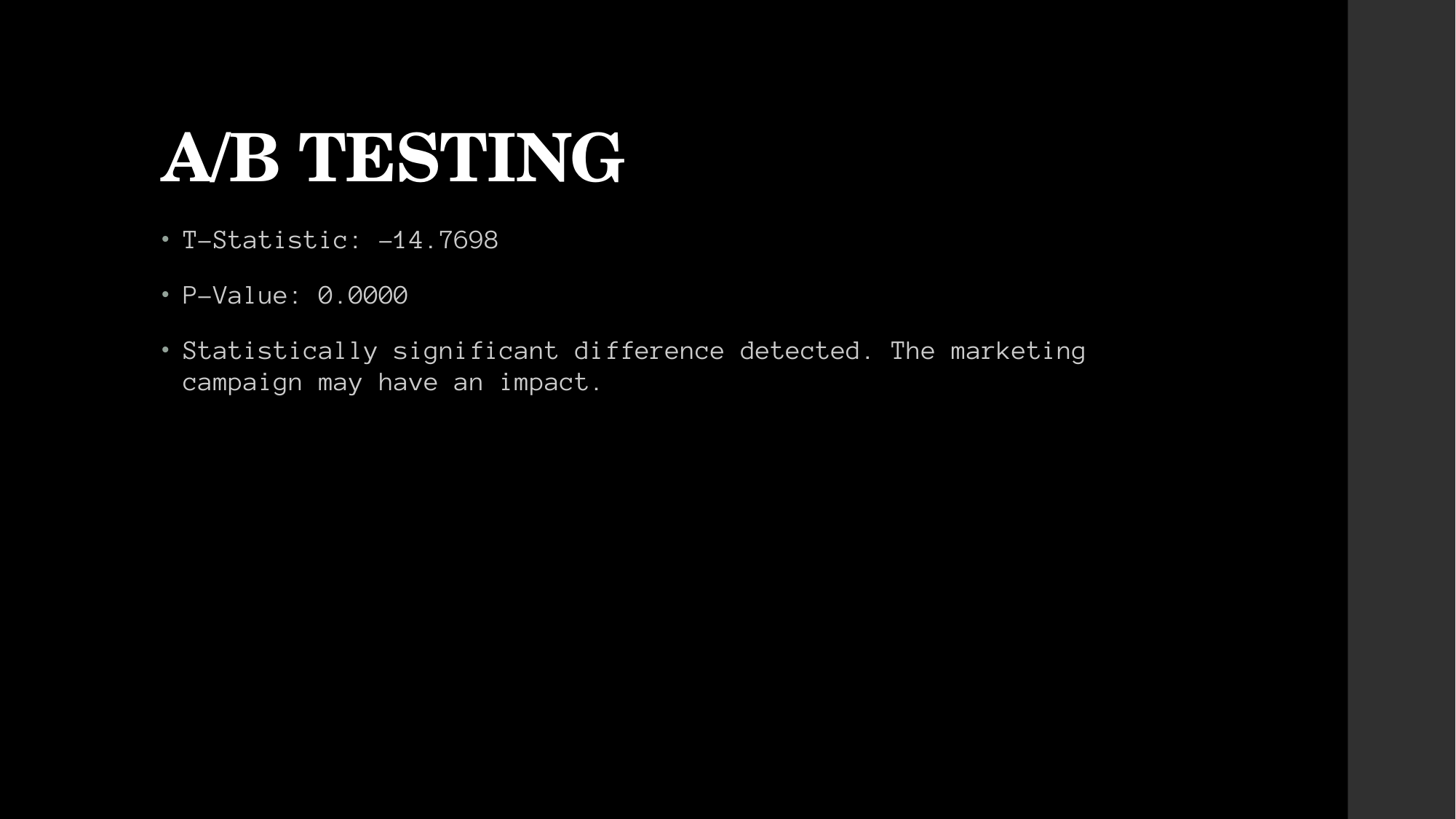

# A/B TESTING
T-Statistic: -14.7698
P-Value: 0.0000
Statistically significant difference detected. The marketing campaign may have an impact.